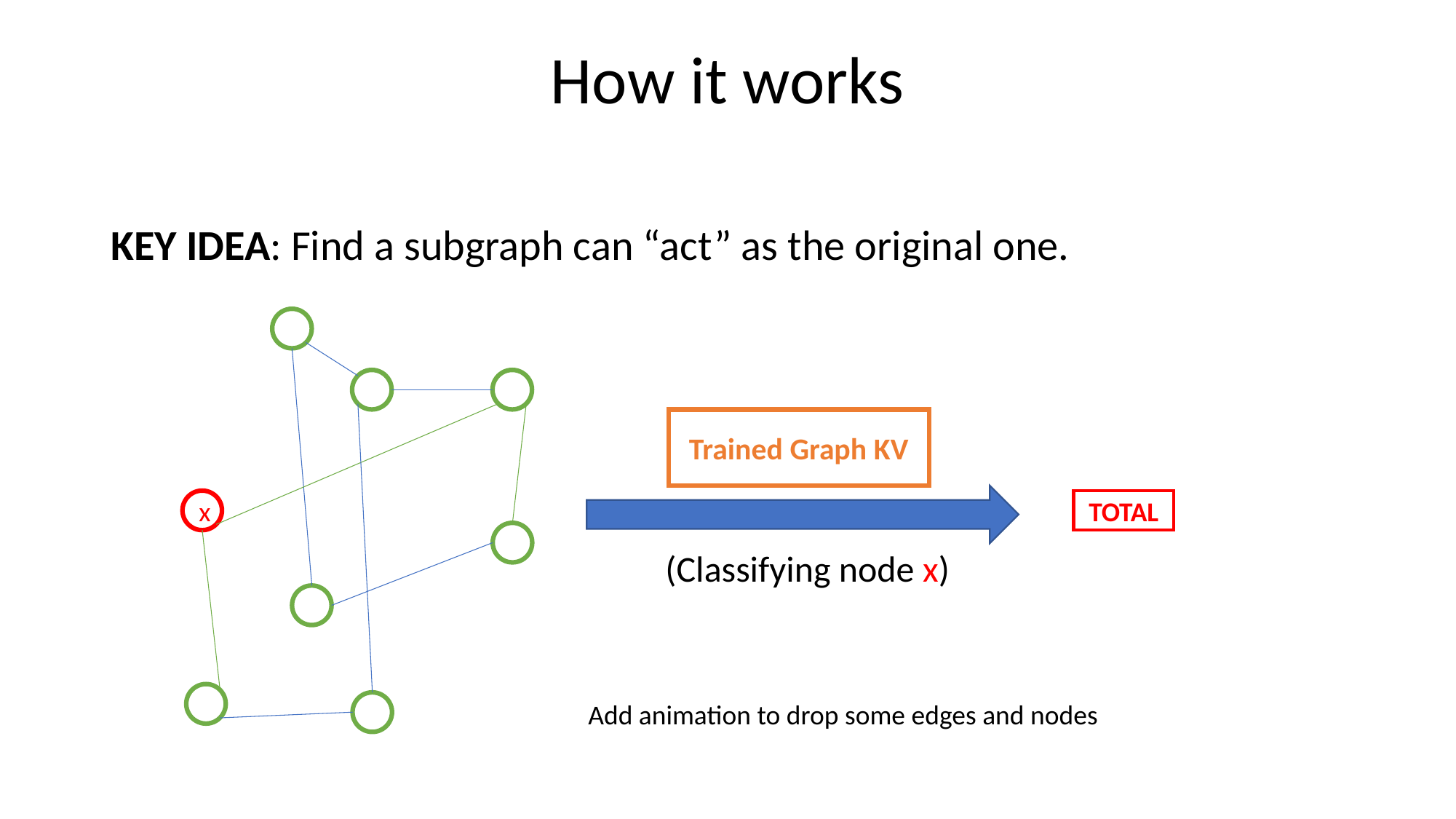

# How it works
KEY IDEA: Find a subgraph can “act” as the original one.

Trained Graph KV

x
TOTAL

(Classifying node x)

Add animation to drop some edges and nodes